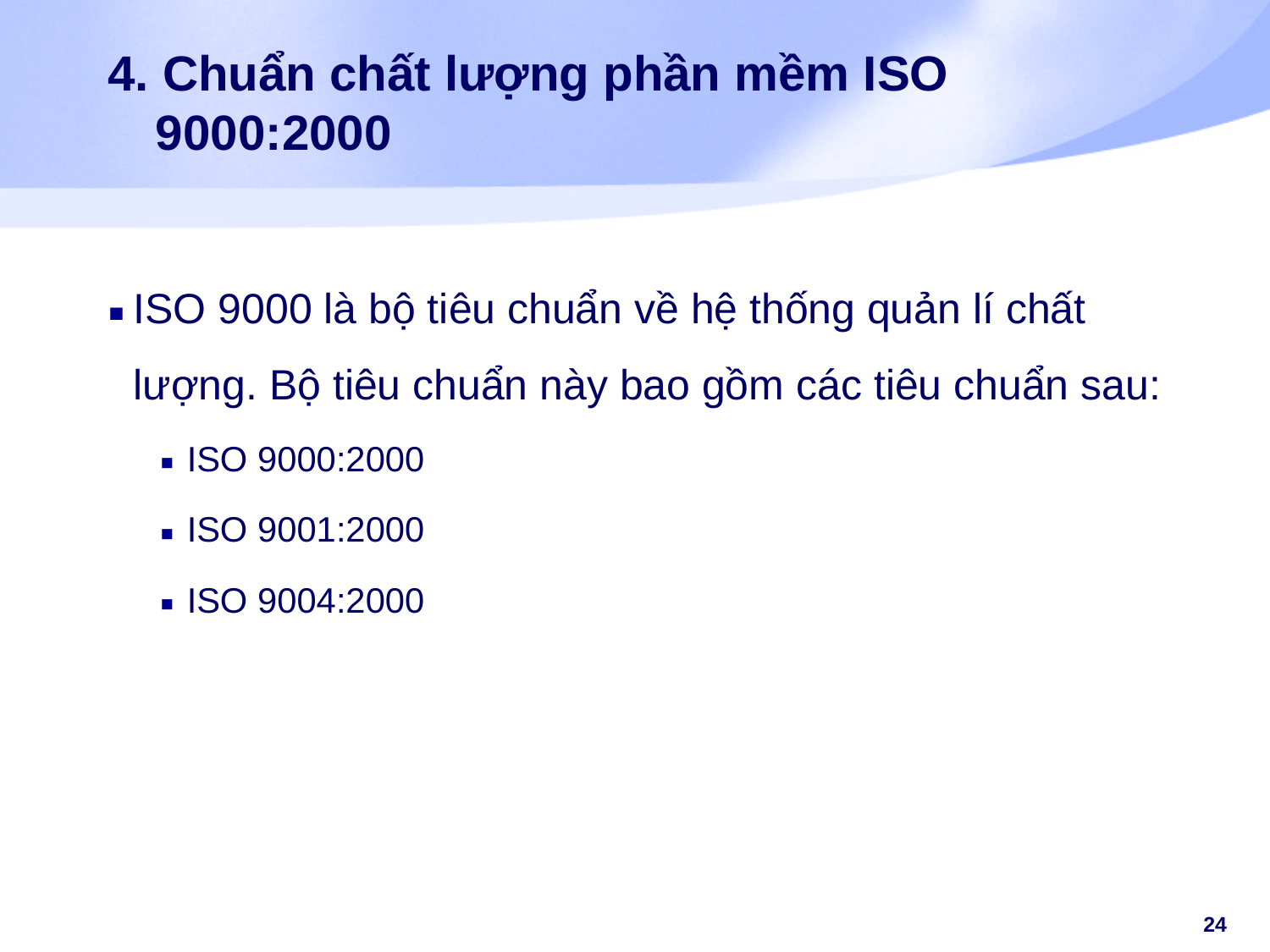

# 4. Chuẩn chất lượng phần mềm ISO 9000:2000
ISO 9000 là bộ tiêu chuẩn về hệ thống quản lí chất lượng. Bộ tiêu chuẩn này bao gồm các tiêu chuẩn sau:
ISO 9000:2000
ISO 9001:2000
ISO 9004:2000

24